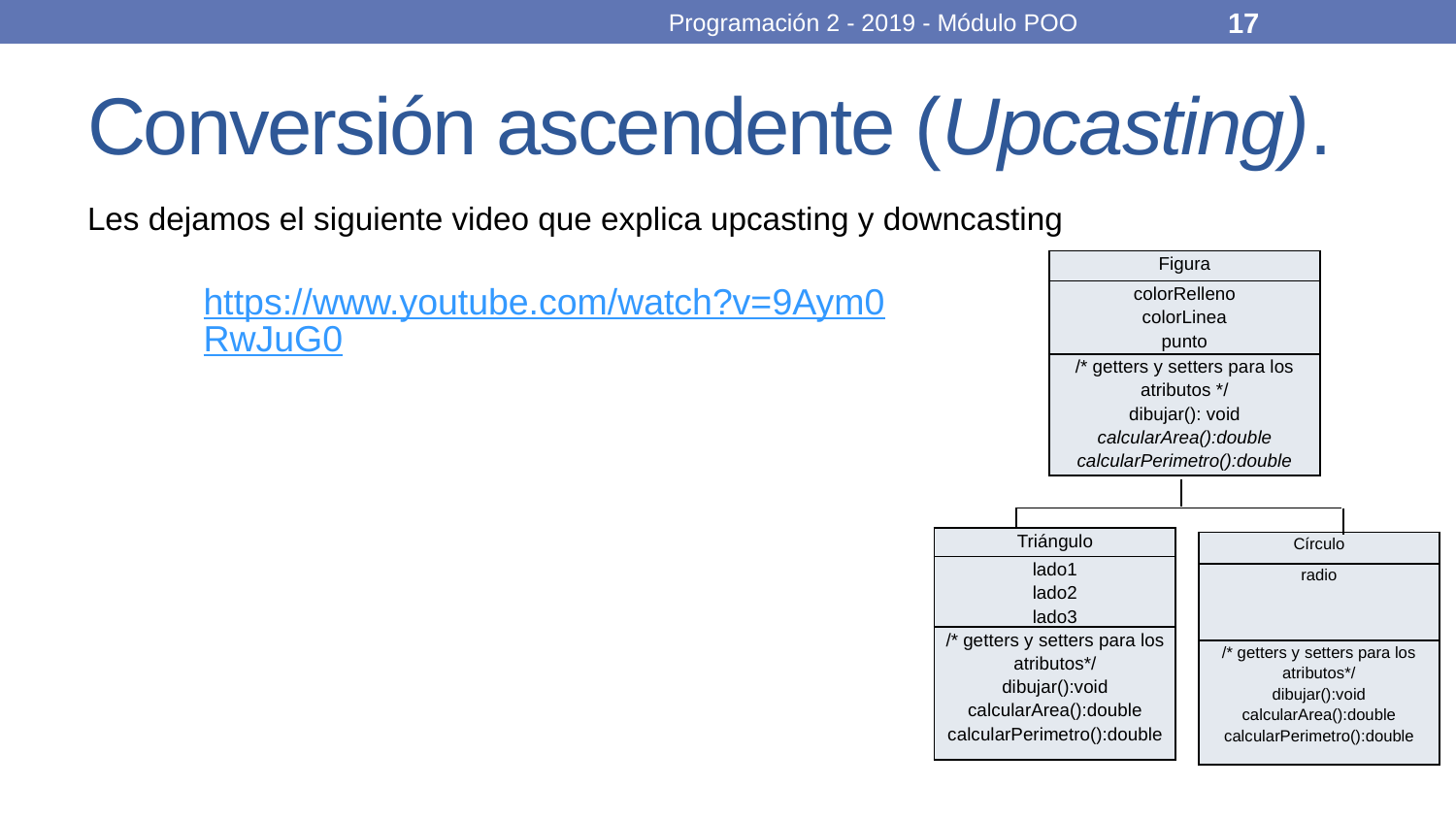

Programación 2 - 2019 - Módulo POO
17
# Conversión ascendente (Upcasting).
Les dejamos el siguiente video que explica upcasting y downcasting

| Figura |
| --- |
| colorRelleno colorLinea punto |
| /\* getters y setters para los atributos \*/ dibujar(): void calcularArea():double calcularPerimetro():double |
https://www.youtube.com/watch?v=9Aym0RwJuG0
| Triángulo |
| --- |
| lado1 lado2 lado3 |
| /\* getters y setters para los atributos\*/ dibujar():void calcularArea():double calcularPerimetro():double |
| Círculo |
| --- |
| radio |
| /\* getters y setters para los atributos\*/ dibujar():void calcularArea():double calcularPerimetro():double |